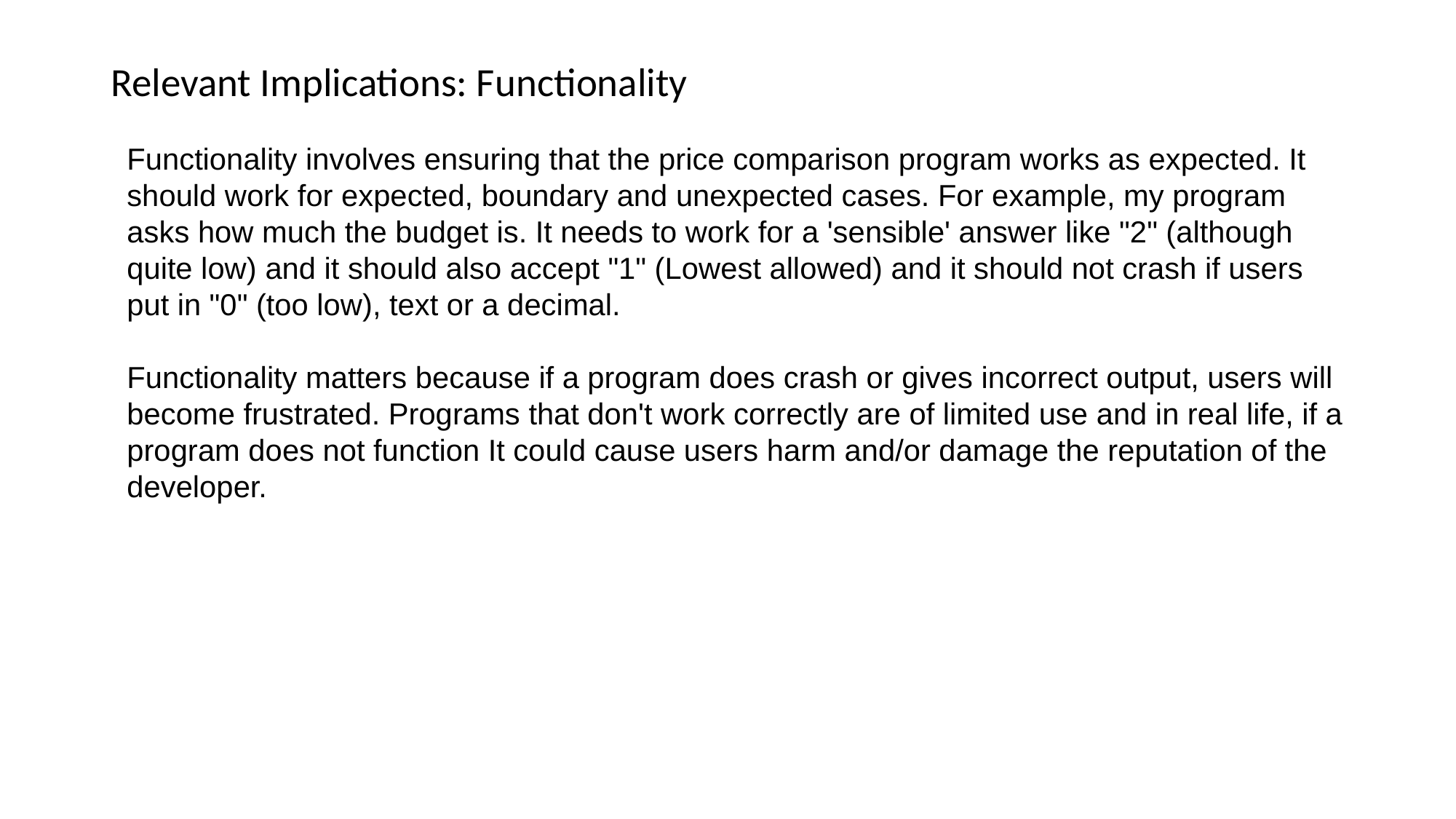

# Relevant Implications: Functionality
Functionality involves ensuring that the price comparison program works as expected. It should work for expected, boundary and unexpected cases. For example, my program asks how much the budget is. It needs to work for a 'sensible' answer like "2" (although quite low) and it should also accept "1" (Lowest allowed) and it should not crash if users put in "0" (too low), text or a decimal.

Functionality matters because if a program does crash or gives incorrect output, users will become frustrated. Programs that don't work correctly are of limited use and in real life, if a program does not function It could cause users harm and/or damage the reputation of the developer.